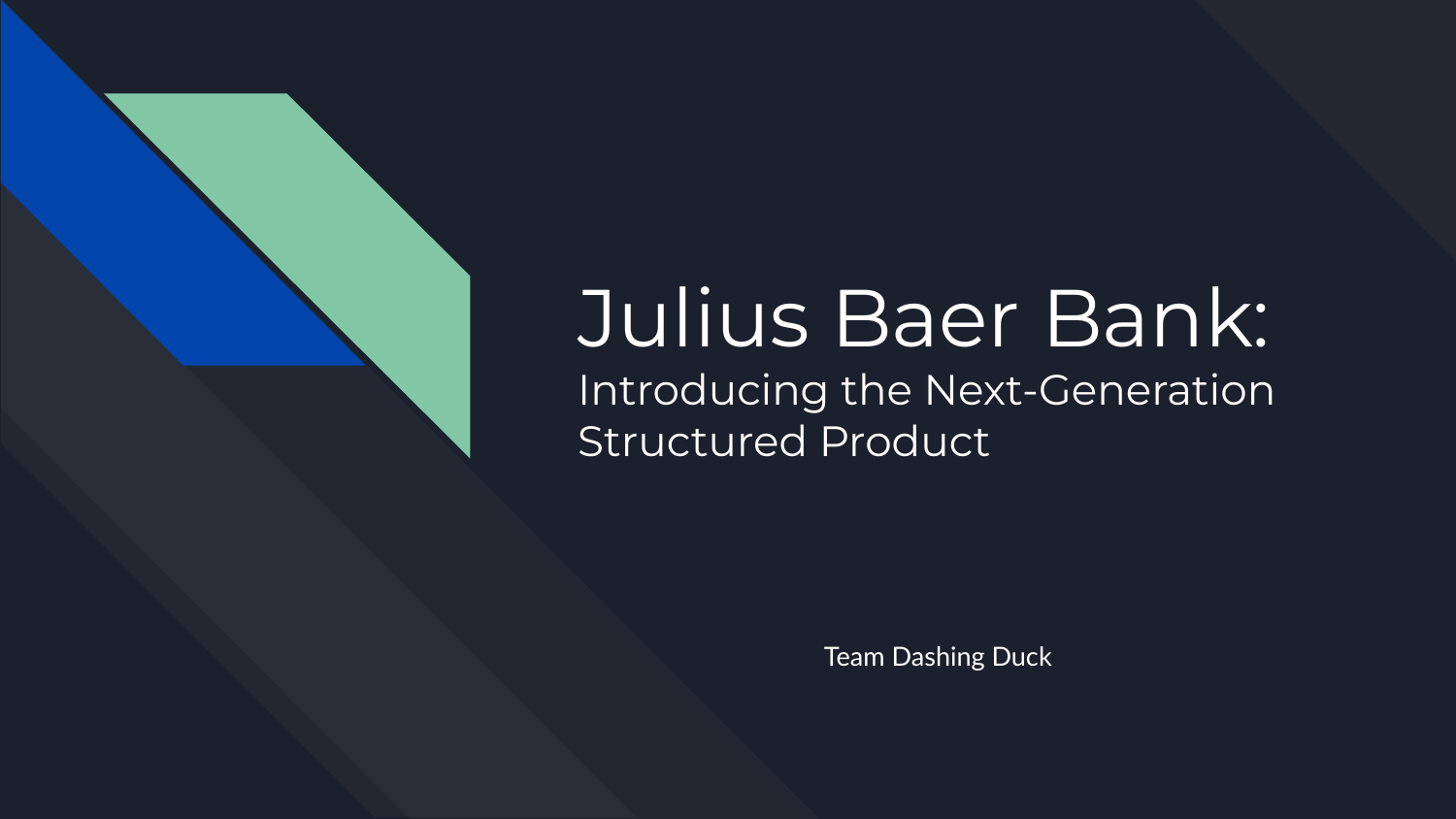

# Julius Baer Bank:
Introducing the Next-Generation Structured Product
Team Dashing Duck